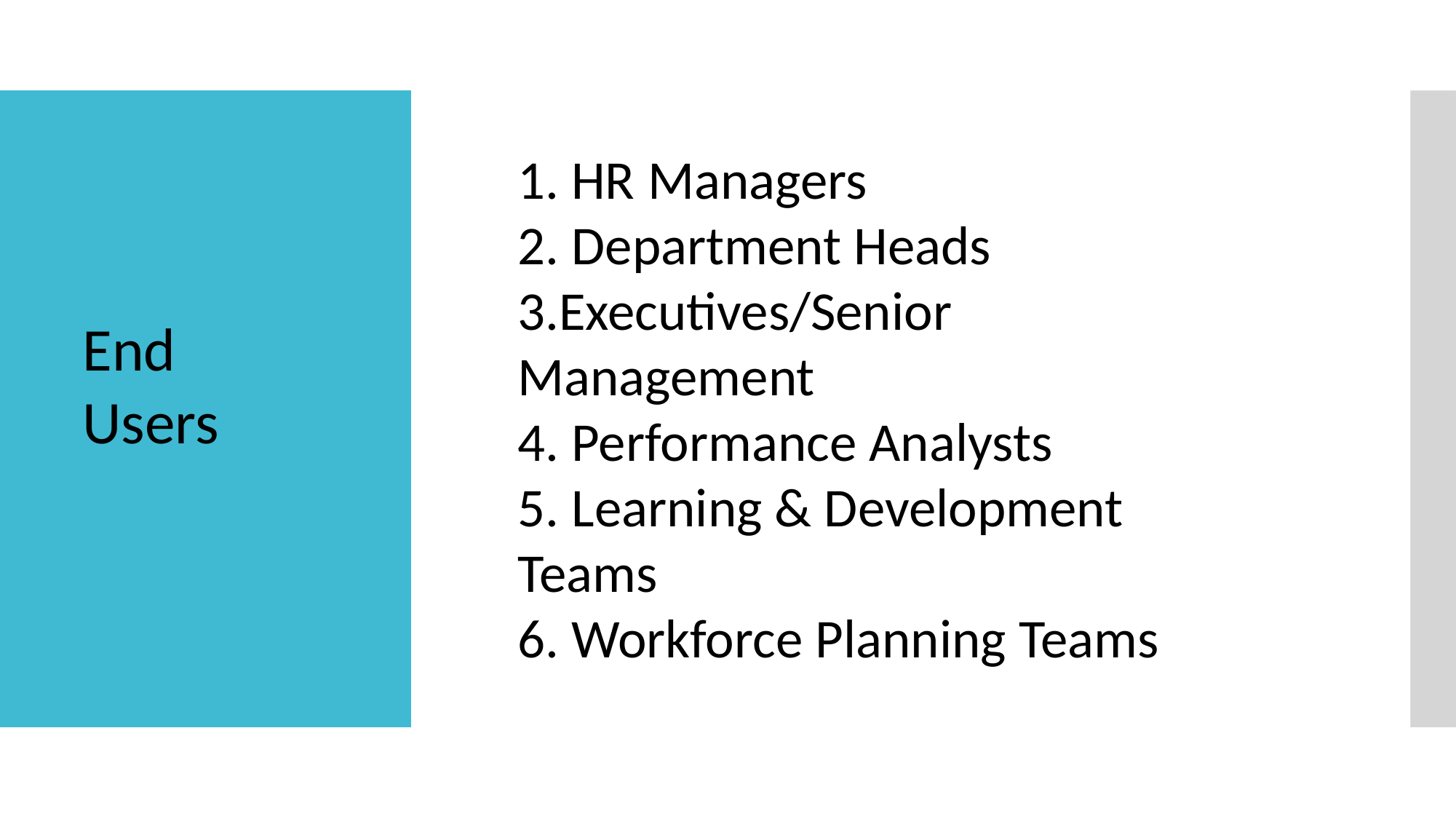

1. HR Managers
2. Department Heads
3.Executives/Senior Management
4. Performance Analysts
5. Learning & Development Teams
6. Workforce Planning Teams
End Users